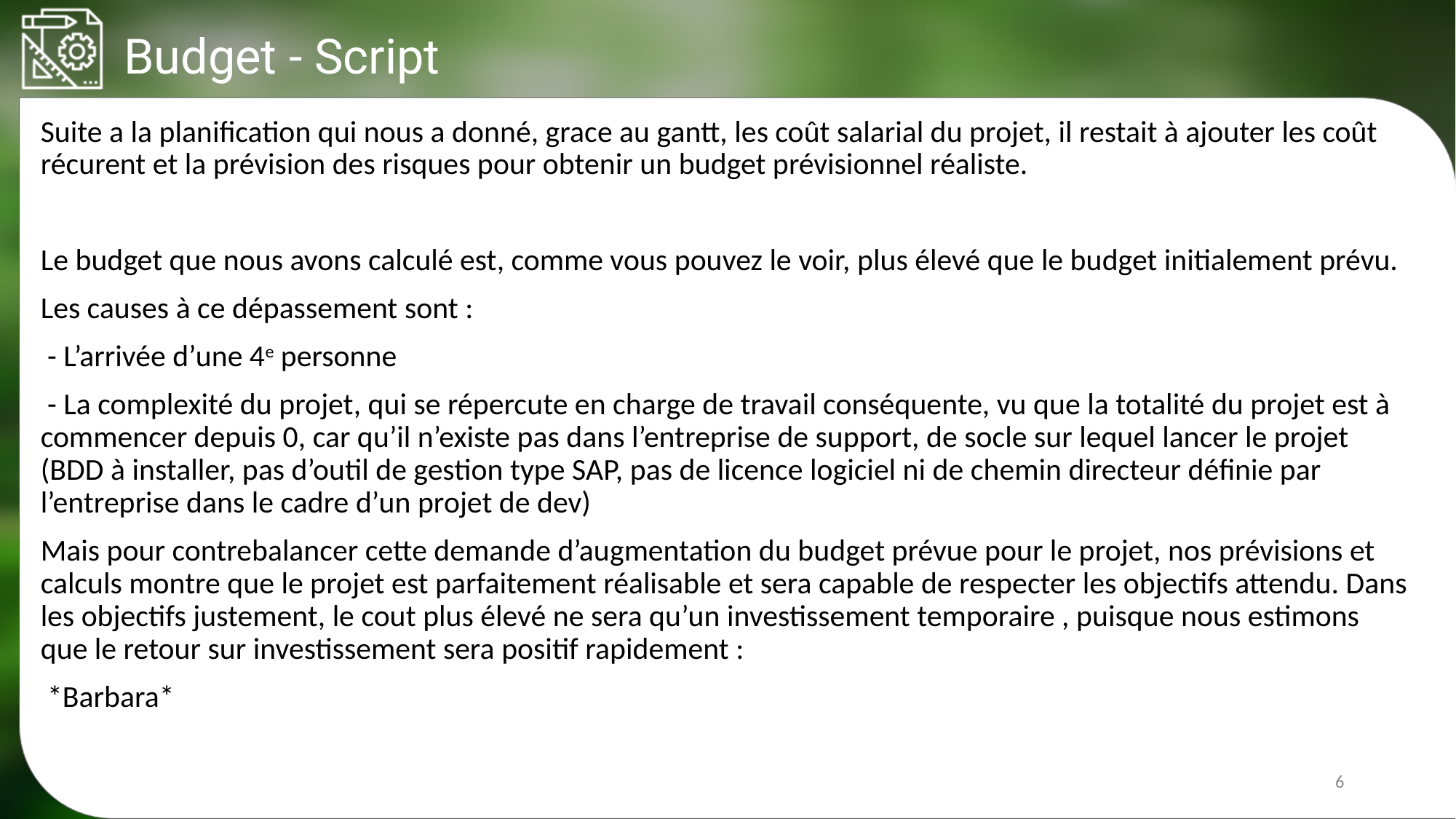

Budget - Script
Suite a la planification qui nous a donné, grace au gantt, les coût salarial du projet, il restait à ajouter les coût récurent et la prévision des risques pour obtenir un budget prévisionnel réaliste.

Le budget que nous avons calculé est, comme vous pouvez le voir, plus élevé que le budget initialement prévu.
Les causes à ce dépassement sont :
 - L’arrivée d’une 4e personne
 - La complexité du projet, qui se répercute en charge de travail conséquente, vu que la totalité du projet est à commencer depuis 0, car qu’il n’existe pas dans l’entreprise de support, de socle sur lequel lancer le projet (BDD à installer, pas d’outil de gestion type SAP, pas de licence logiciel ni de chemin directeur définie par l’entreprise dans le cadre d’un projet de dev)
Mais pour contrebalancer cette demande d’augmentation du budget prévue pour le projet, nos prévisions et calculs montre que le projet est parfaitement réalisable et sera capable de respecter les objectifs attendu. Dans les objectifs justement, le cout plus élevé ne sera qu’un investissement temporaire , puisque nous estimons que le retour sur investissement sera positif rapidement :
 *Barbara*
6